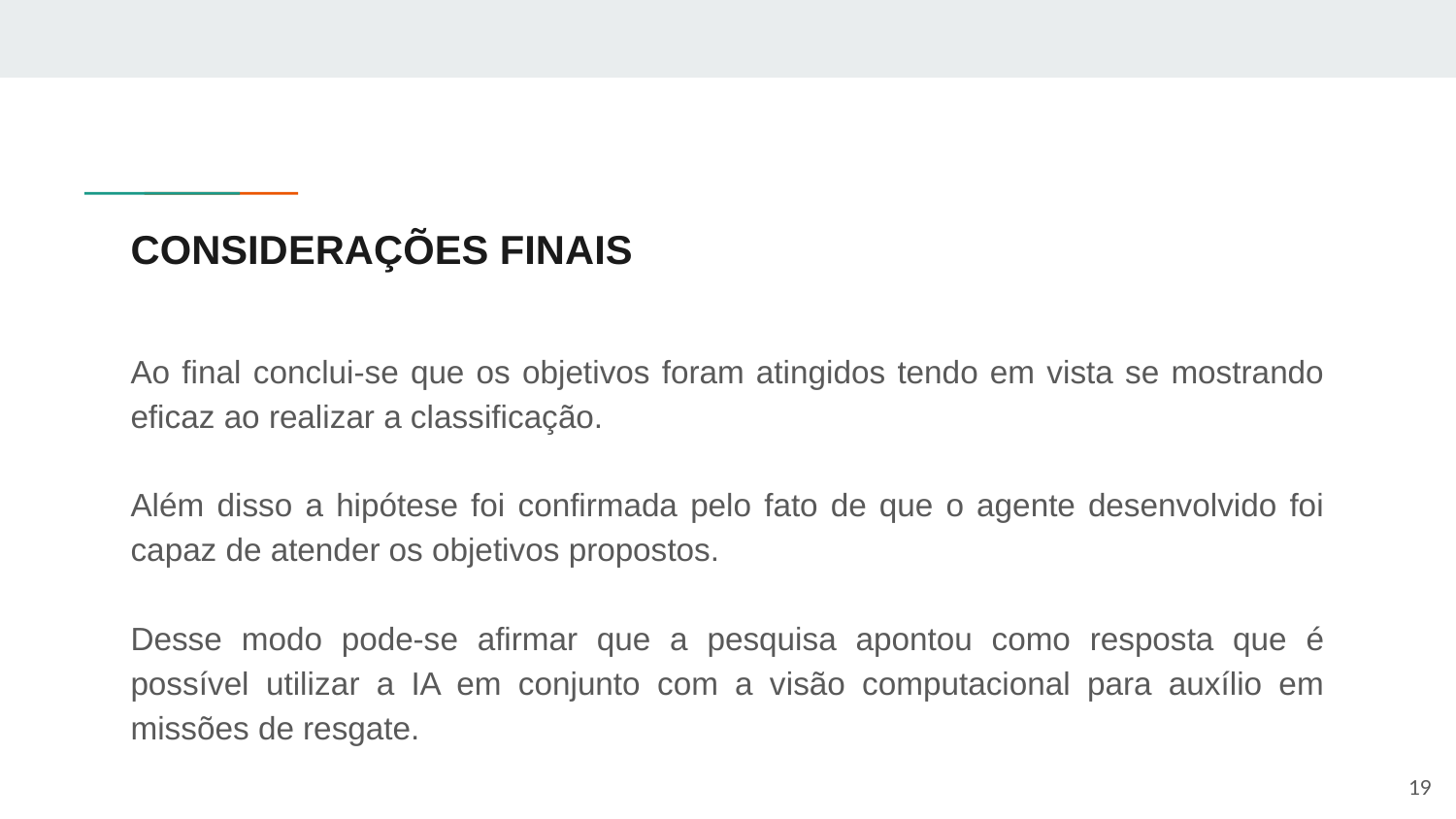

# CONSIDERAÇÕES FINAIS
Ao final conclui-se que os objetivos foram atingidos tendo em vista se mostrando eficaz ao realizar a classificação.

Além disso a hipótese foi confirmada pelo fato de que o agente desenvolvido foi capaz de atender os objetivos propostos.

Desse modo pode-se afirmar que a pesquisa apontou como resposta que é possível utilizar a IA em conjunto com a visão computacional para auxílio em missões de resgate.

19